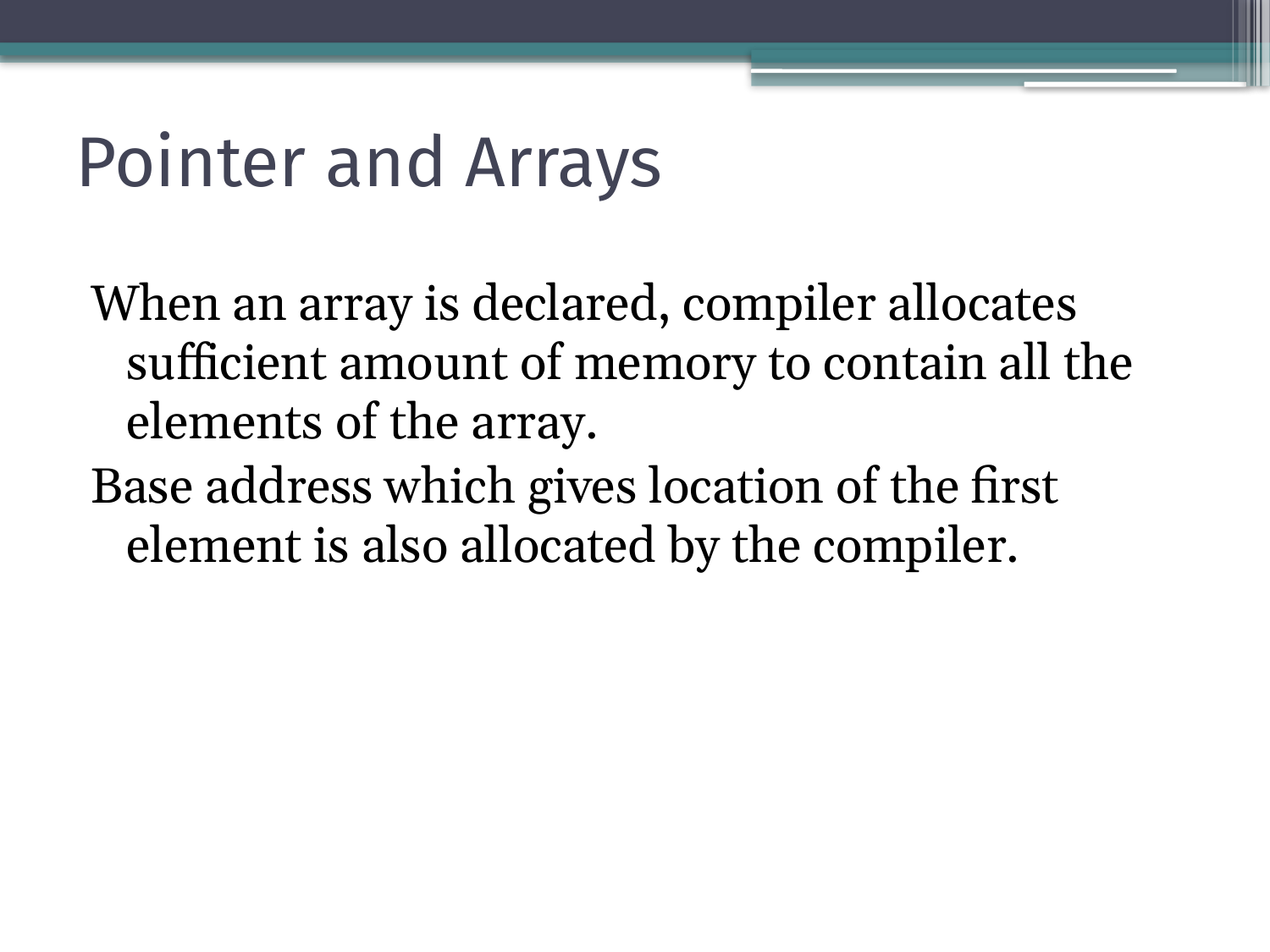

# Pointer and Arrays
When an array is declared, compiler allocates sufficient amount of memory to contain all the elements of the array.
Base address which gives location of the first element is also allocated by the compiler.